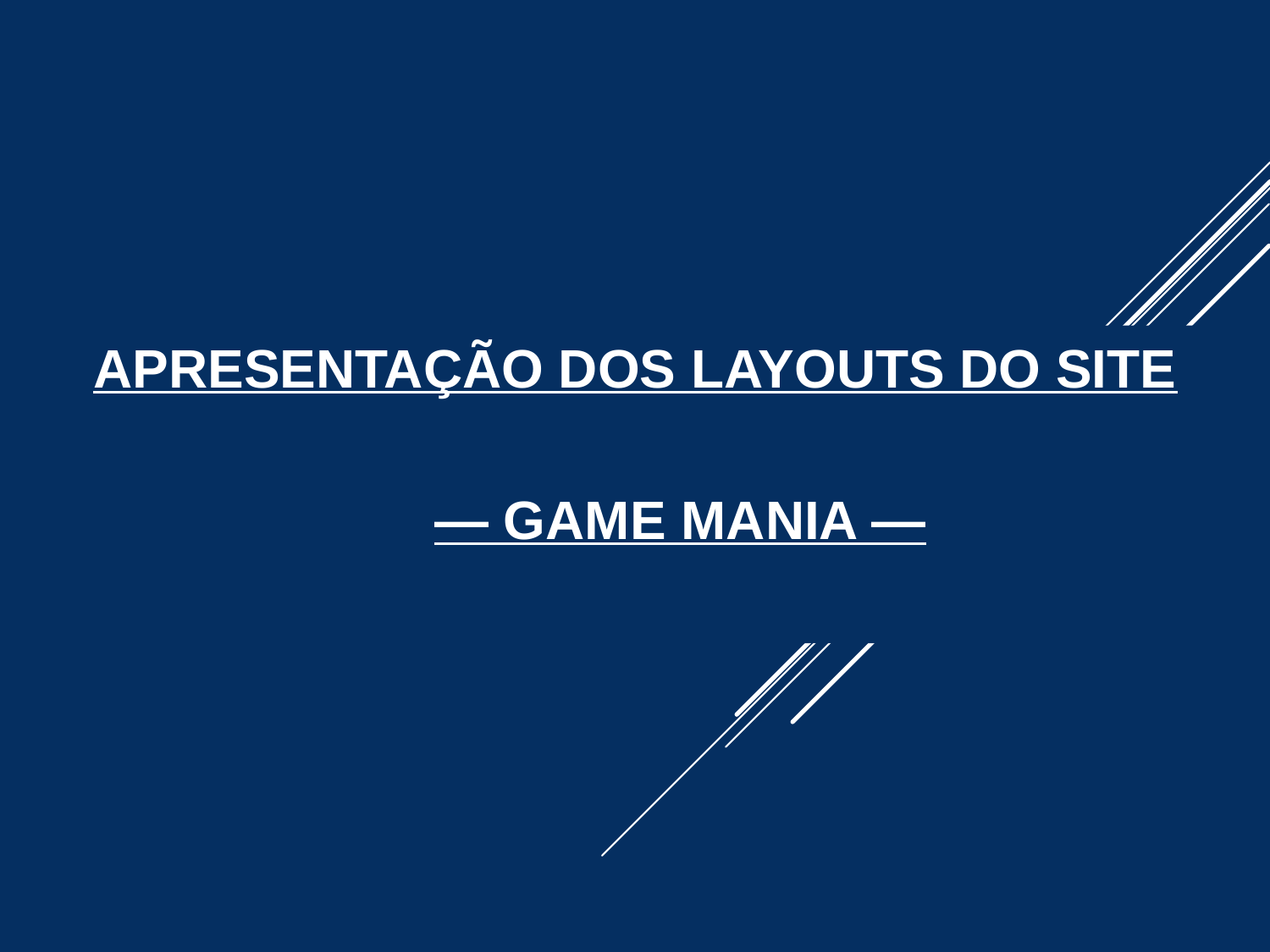

# Apresentação dos layouts do site — Game Mania —